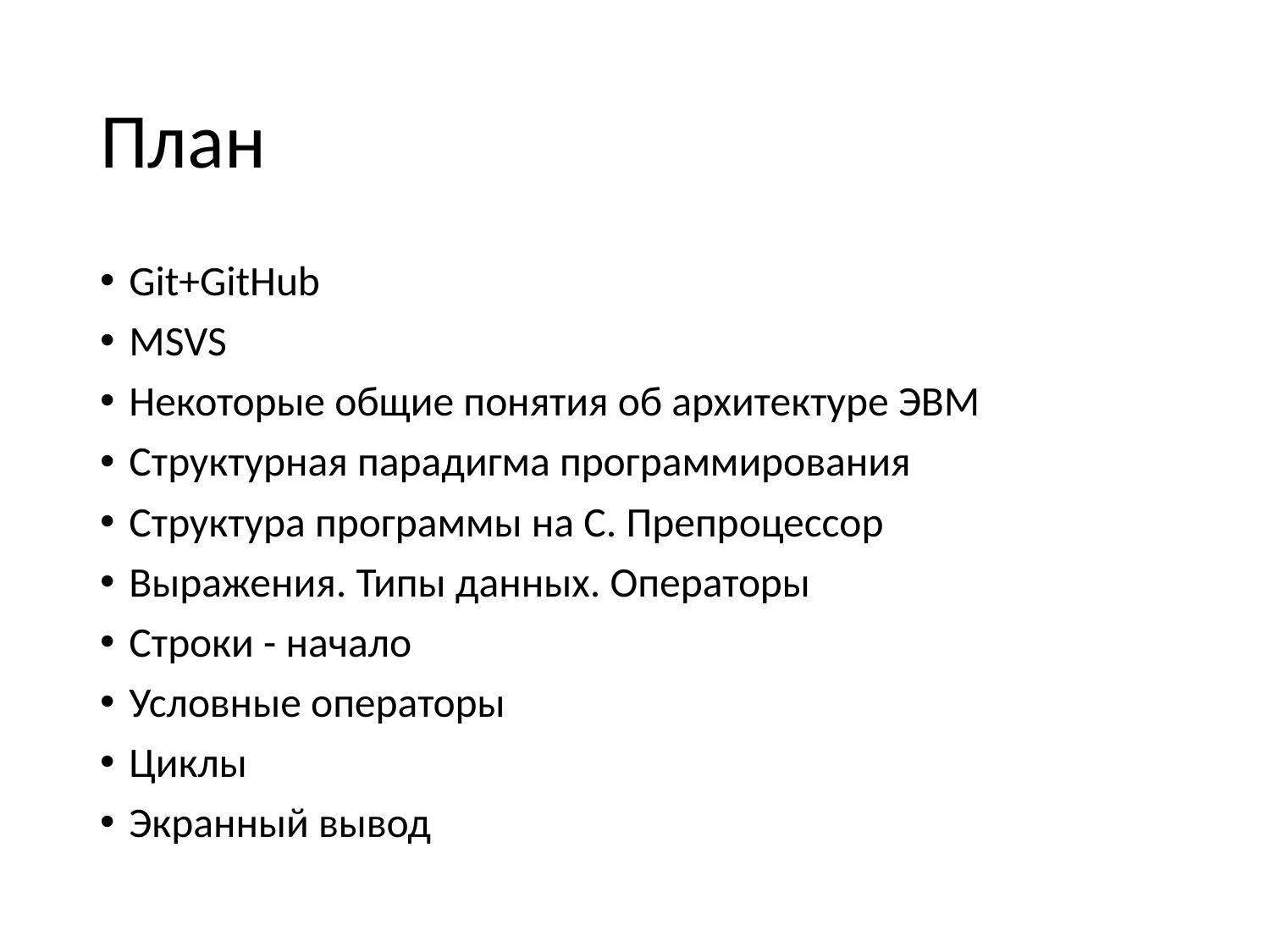

# План
Git+GitHub
MSVS
Некоторые общие понятия об архитектуре ЭВМ
Структурная парадигма программирования
Структура программы на С. Препроцессор
Выражения. Типы данных. Операторы
Строки - начало
Условные операторы
Циклы
Экранный вывод